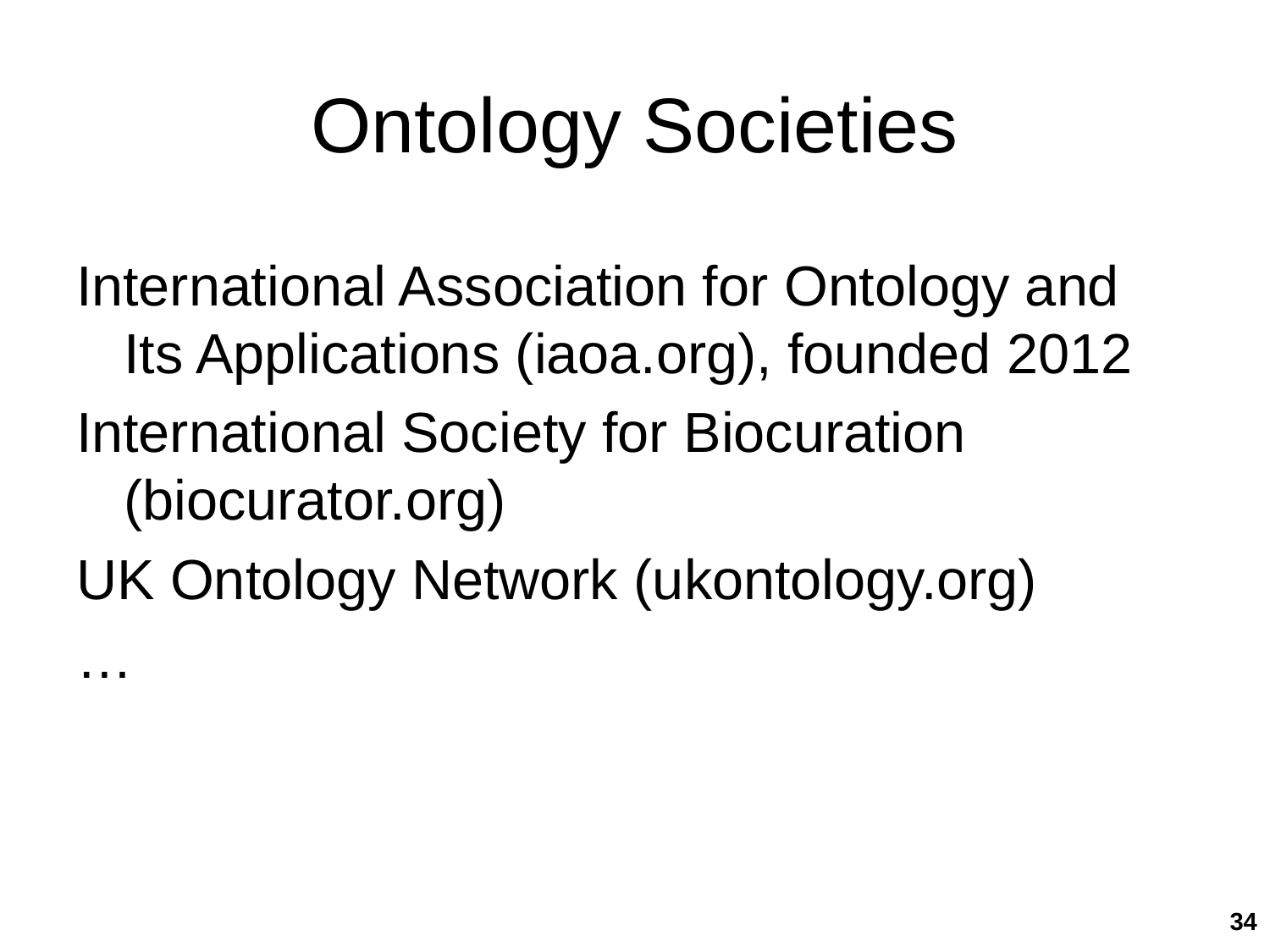

# Ontology Societies
International Association for Ontology and Its Applications (iaoa.org), founded 2012
International Society for Biocuration (biocurator.org)
UK Ontology Network (ukontology.org)
…
‎
34